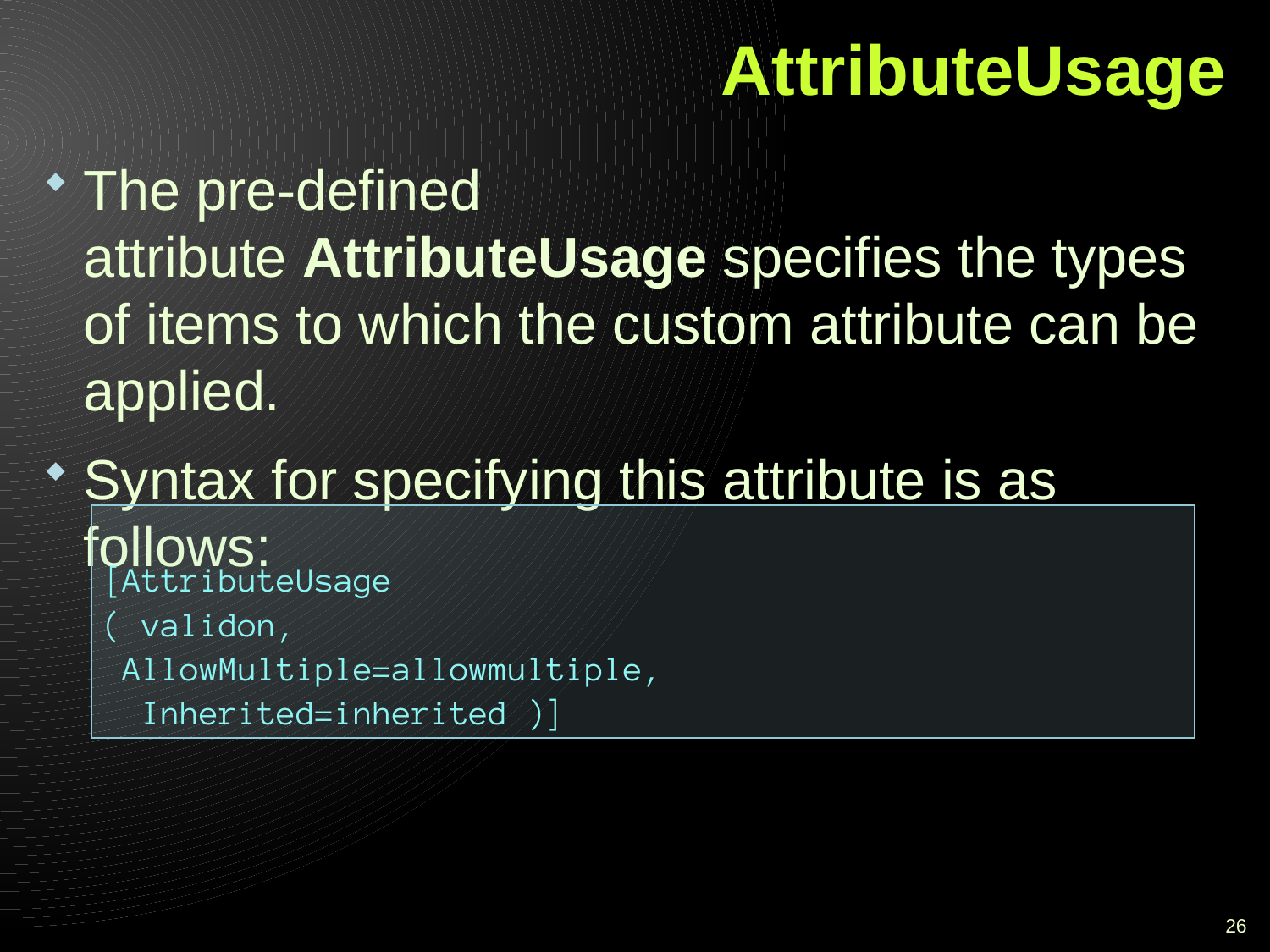

# AttributeUsage
The pre-defined attribute AttributeUsage specifies the types of items to which the custom attribute can be applied.
Syntax for specifying this attribute is as follows:

[AttributeUsage
( validon,
 AllowMultiple=allowmultiple,
  Inherited=inherited )]
26